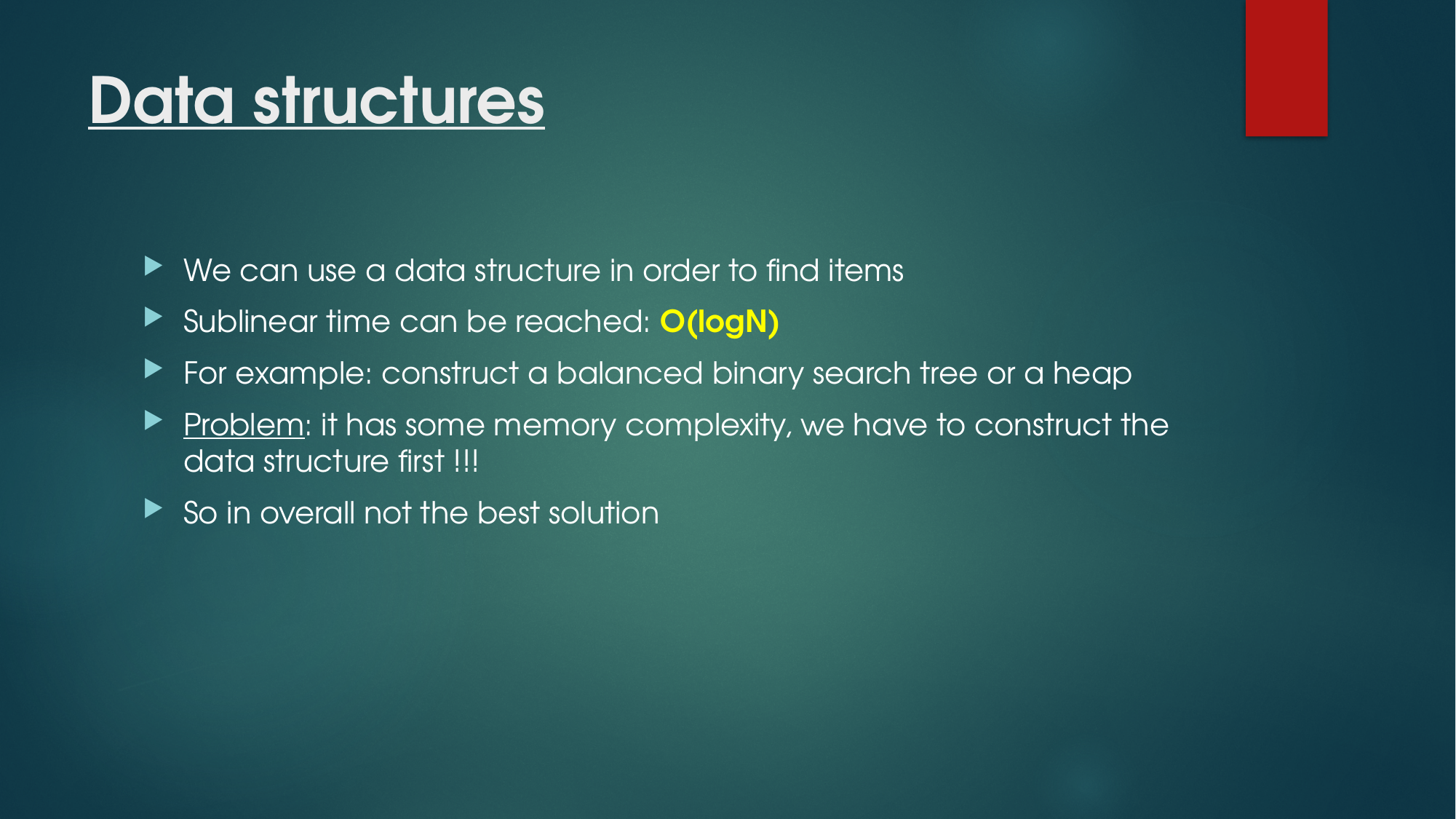

# Data structures
We can use a data structure in order to find items
Sublinear time can be reached: O(logN)
For example: construct a balanced binary search tree or a heap
Problem: it has some memory complexity, we have to construct the data structure first !!!
So in overall not the best solution